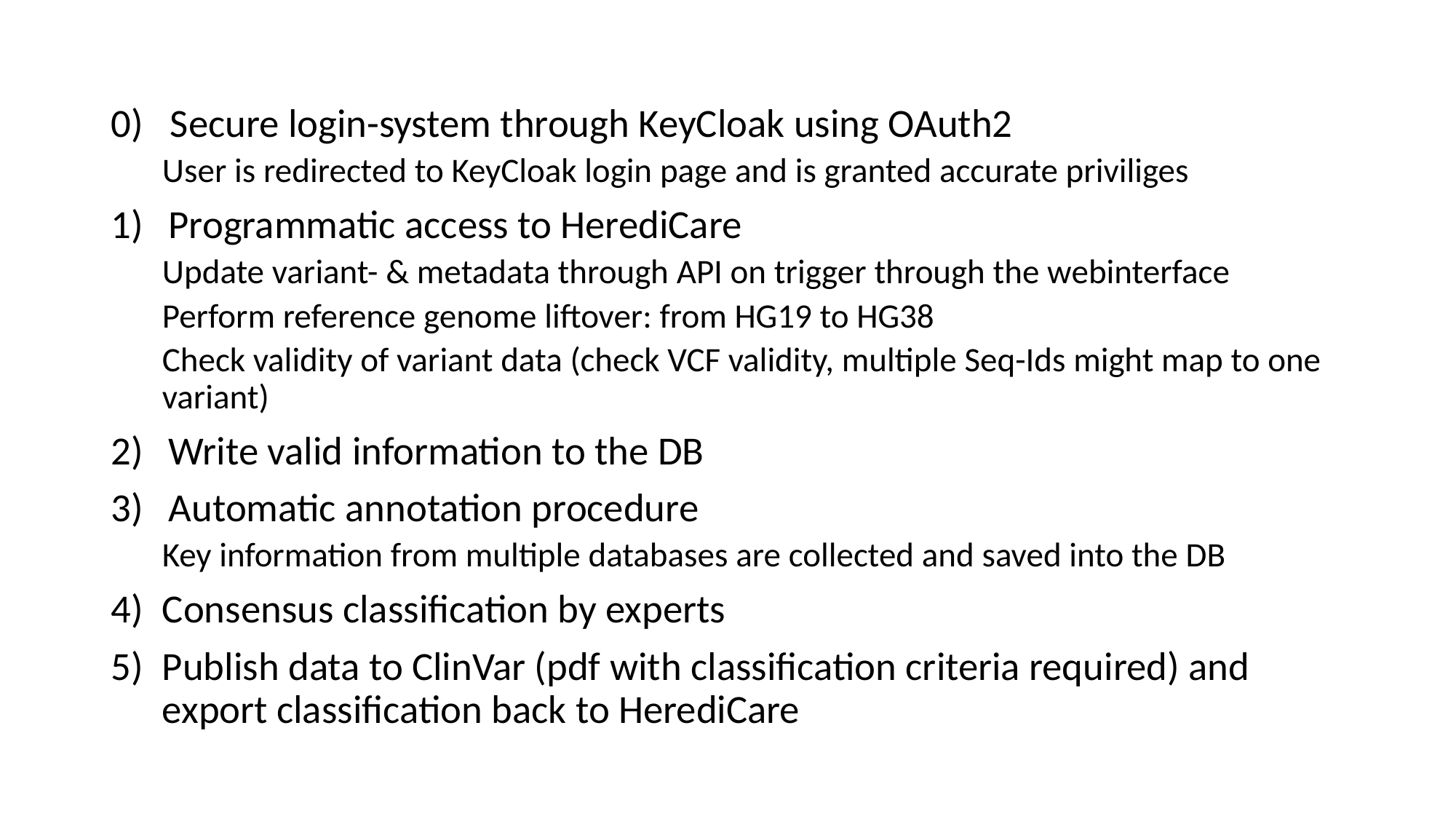

0)   Secure login-system through KeyCloak using OAuth2
User is redirected to KeyCloak login page and is granted accurate priviliges
Programmatic access to HerediCare
Update variant- & metadata through API on trigger through the webinterface
Perform reference genome liftover: from HG19 to HG38
Check validity of variant data (check VCF validity, multiple Seq-Ids might map to one variant)
Write valid information to the DB
Automatic annotation procedure
Key information from multiple databases are collected and saved into the DB
Consensus classification by experts
Publish data to ClinVar (pdf with classification criteria required) and export classification back to HerediCare